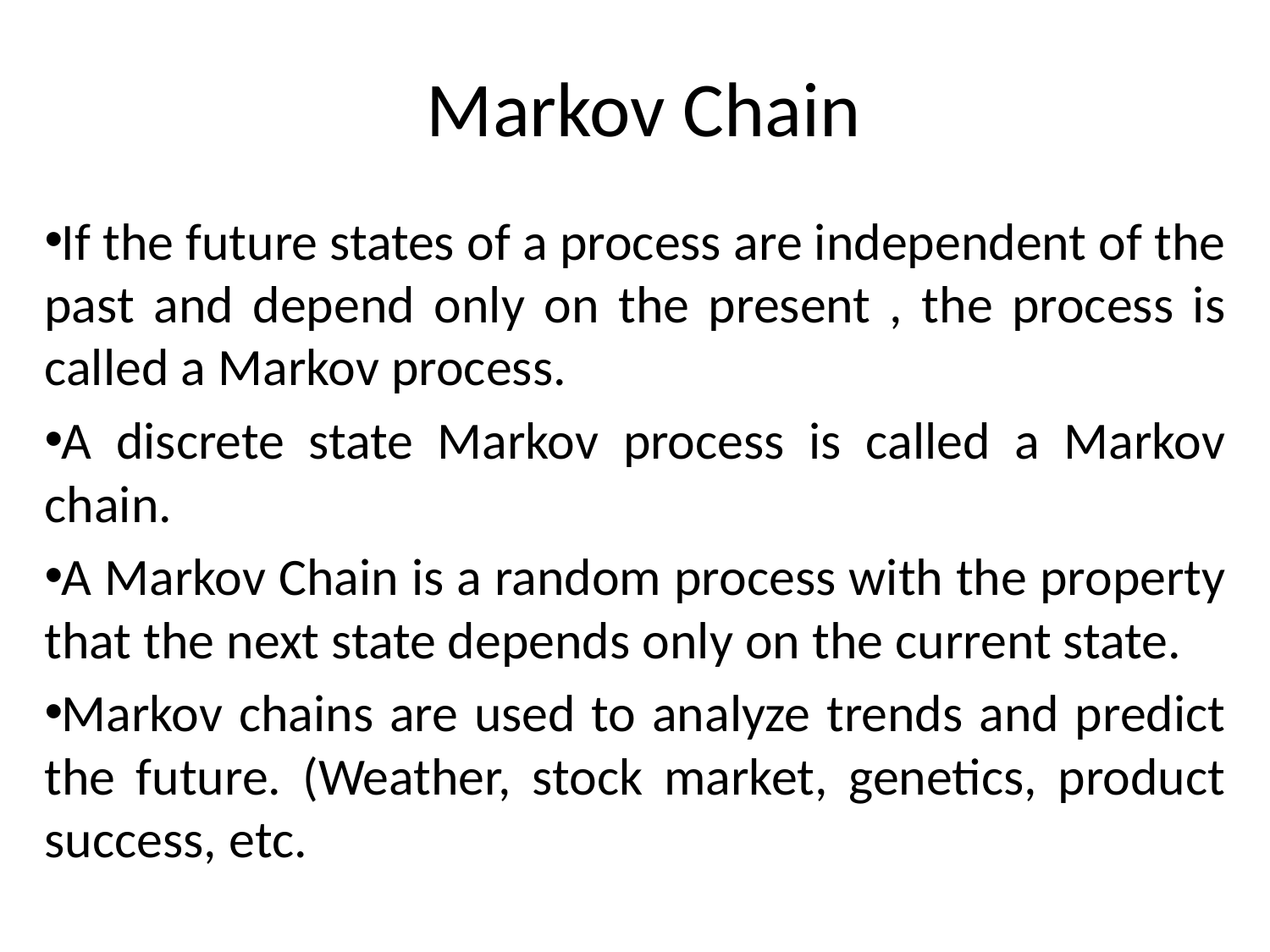

# Markov Chain
If the future states of a process are independent of the past and depend only on the present , the process is called a Markov process.
A discrete state Markov process is called a Markov chain.
A Markov Chain is a random process with the property that the next state depends only on the current state.
Markov chains are used to analyze trends and predict the future. (Weather, stock market, genetics, product success, etc.